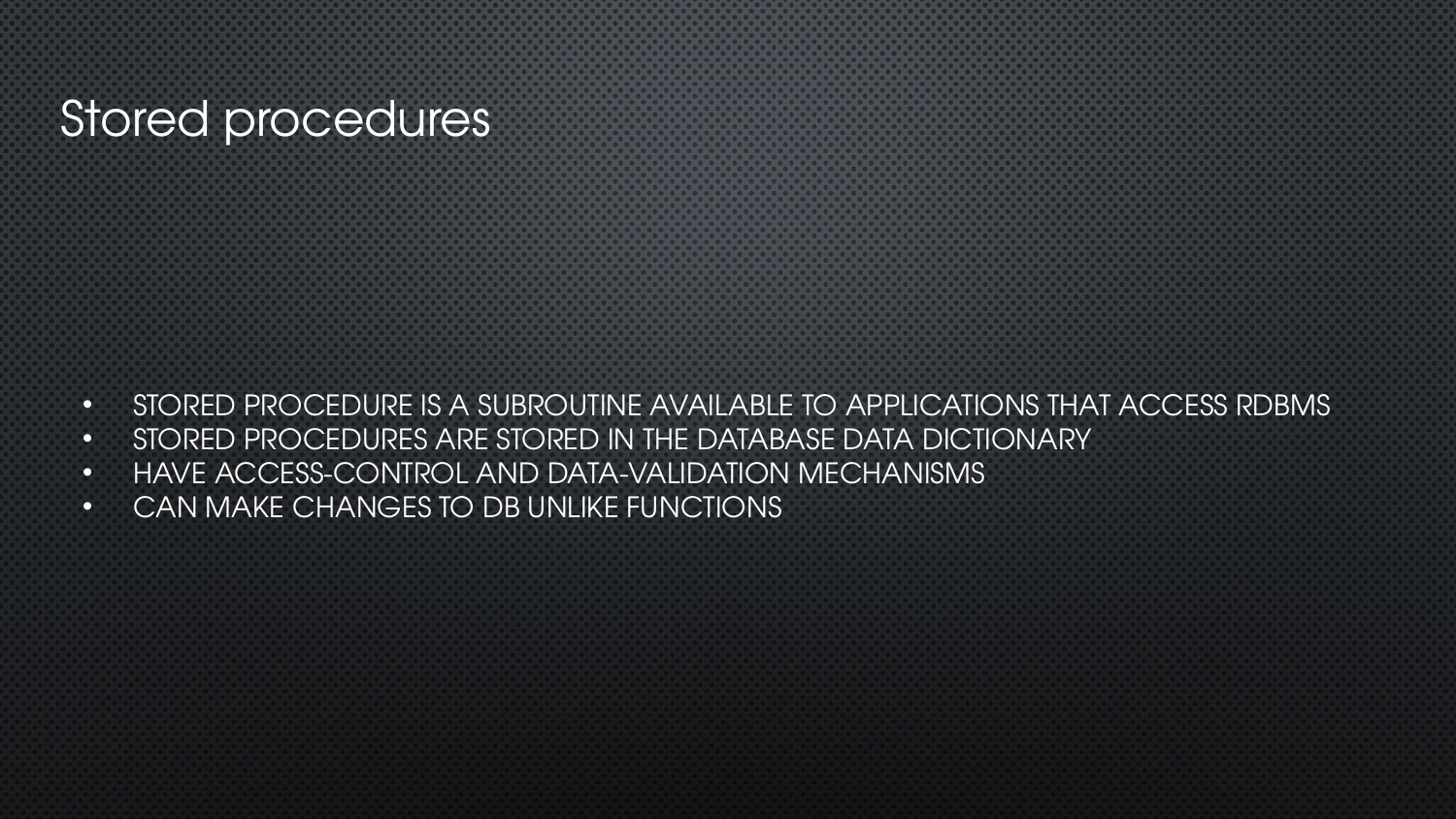

# Stored procedures
Stored procedure is a subroutine available to applications that access RDBMS
Stored procedures are stored in the database data dictionary
Have access-control and data-validation mechanisms
Can make changes to DB unlike functions